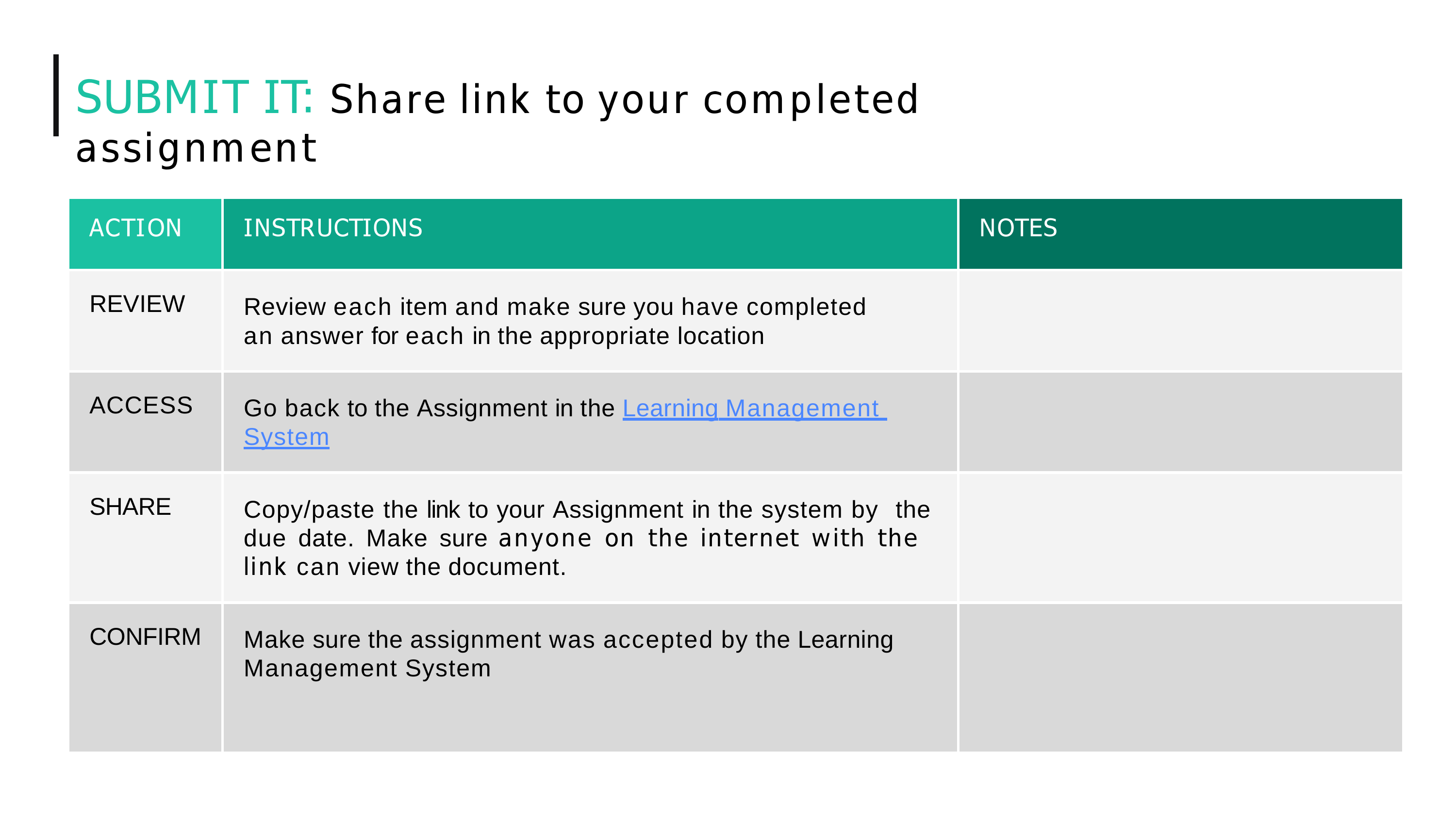

# SUBMIT IT: Share link to your completed assignment
| ACTION | INSTRUCTIONS | NOTES |
| --- | --- | --- |
| REVIEW | Review each item and make sure you have completed an answer for each in the appropriate location |  |
| ACCESS | Go back to the Assignment in the Learning Management System |  |
| SHARE | Copy/paste the link to your Assignment in the system by the due date. Make sure anyone on the internet with the link can view the document. |  |
| CONFIRM | Make sure the assignment was accepted by the Learning Management System |  |